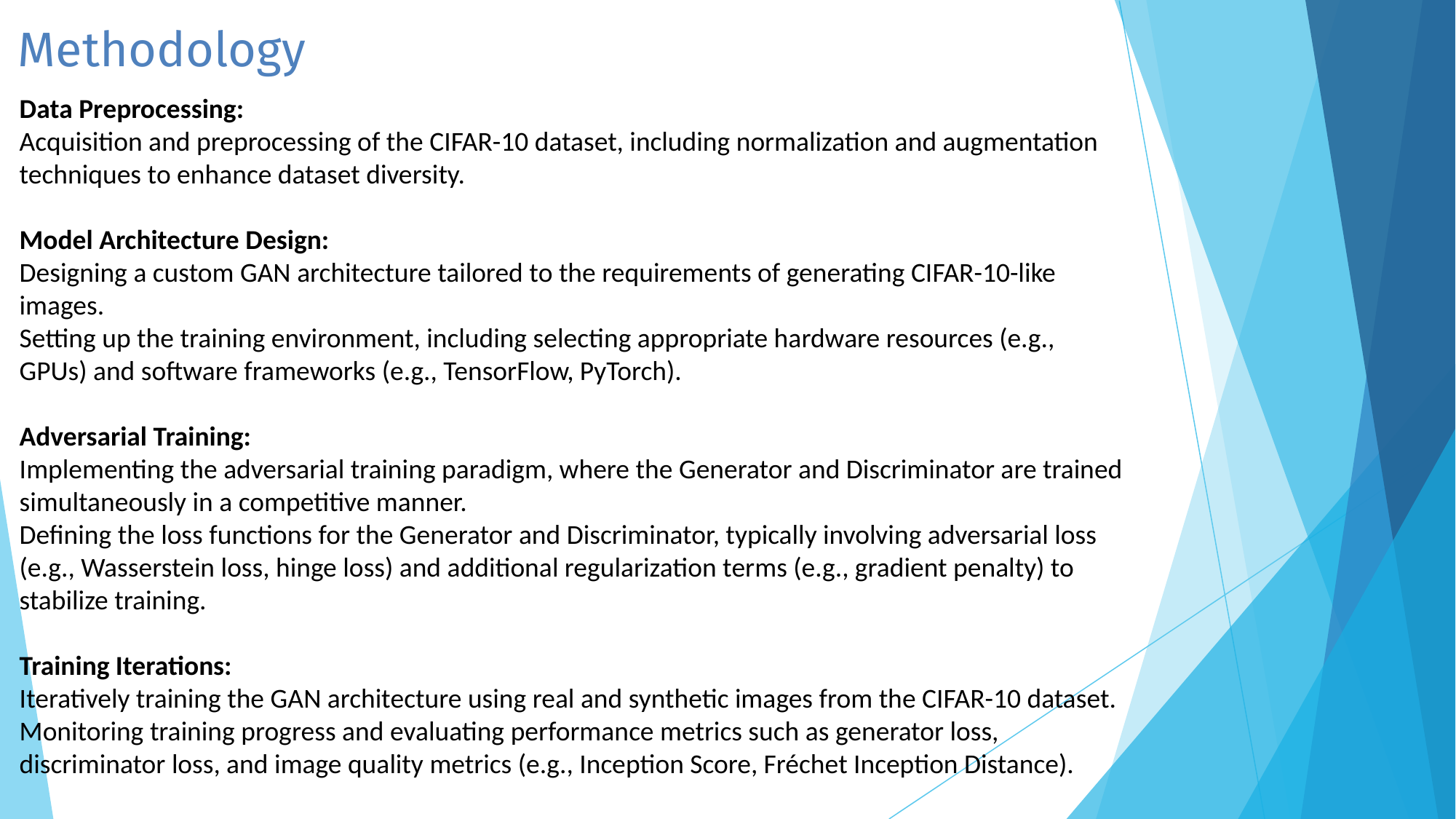

# Methodology
Data Preprocessing:
Acquisition and preprocessing of the CIFAR-10 dataset, including normalization and augmentation techniques to enhance dataset diversity.

Model Architecture Design:
Designing a custom GAN architecture tailored to the requirements of generating CIFAR-10-like images.
Setting up the training environment, including selecting appropriate hardware resources (e.g., GPUs) and software frameworks (e.g., TensorFlow, PyTorch).

Adversarial Training:
Implementing the adversarial training paradigm, where the Generator and Discriminator are trained simultaneously in a competitive manner.
Defining the loss functions for the Generator and Discriminator, typically involving adversarial loss (e.g., Wasserstein loss, hinge loss) and additional regularization terms (e.g., gradient penalty) to stabilize training.

Training Iterations:
Iteratively training the GAN architecture using real and synthetic images from the CIFAR-10 dataset.
Monitoring training progress and evaluating performance metrics such as generator loss, discriminator loss, and image quality metrics (e.g., Inception Score, Fréchet Inception Distance).